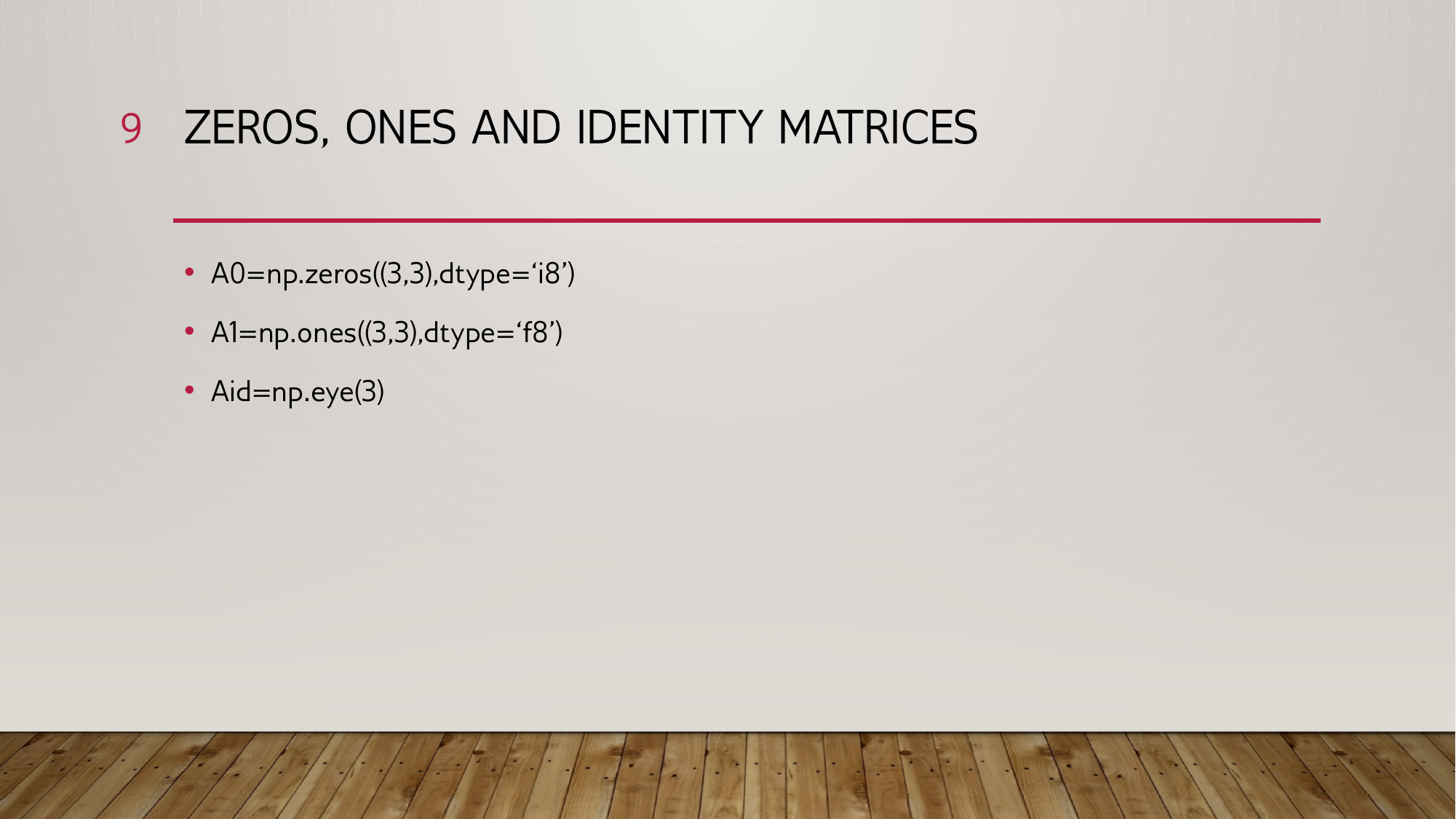

9
# Zeros, ones and identity matrices
A0=np.zeros((3,3),dtype=‘i8’)
A1=np.ones((3,3),dtype=‘f8’)
Aid=np.eye(3)